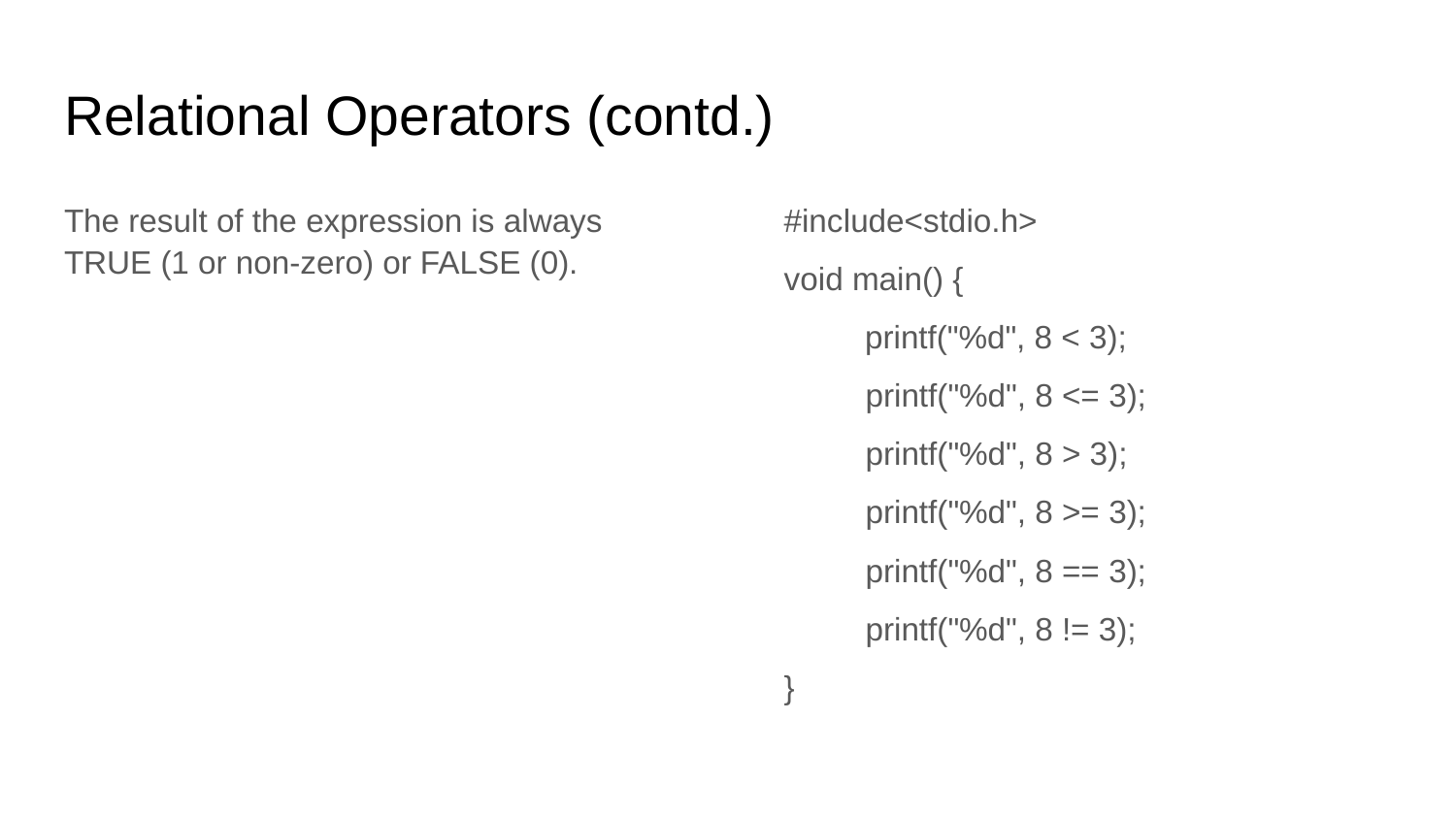

# Relational Operators (contd.)
The result of the expression is always TRUE (1 or non-zero) or FALSE (0).

#include<stdio.h>
void main() {
         printf("%d", 8 < 3);
printf("%d", 8 <= 3);
printf("%d", 8 > 3);
printf("%d", 8 >= 3);
printf("%d", 8 == 3);
printf("%d", 8 != 3);
}